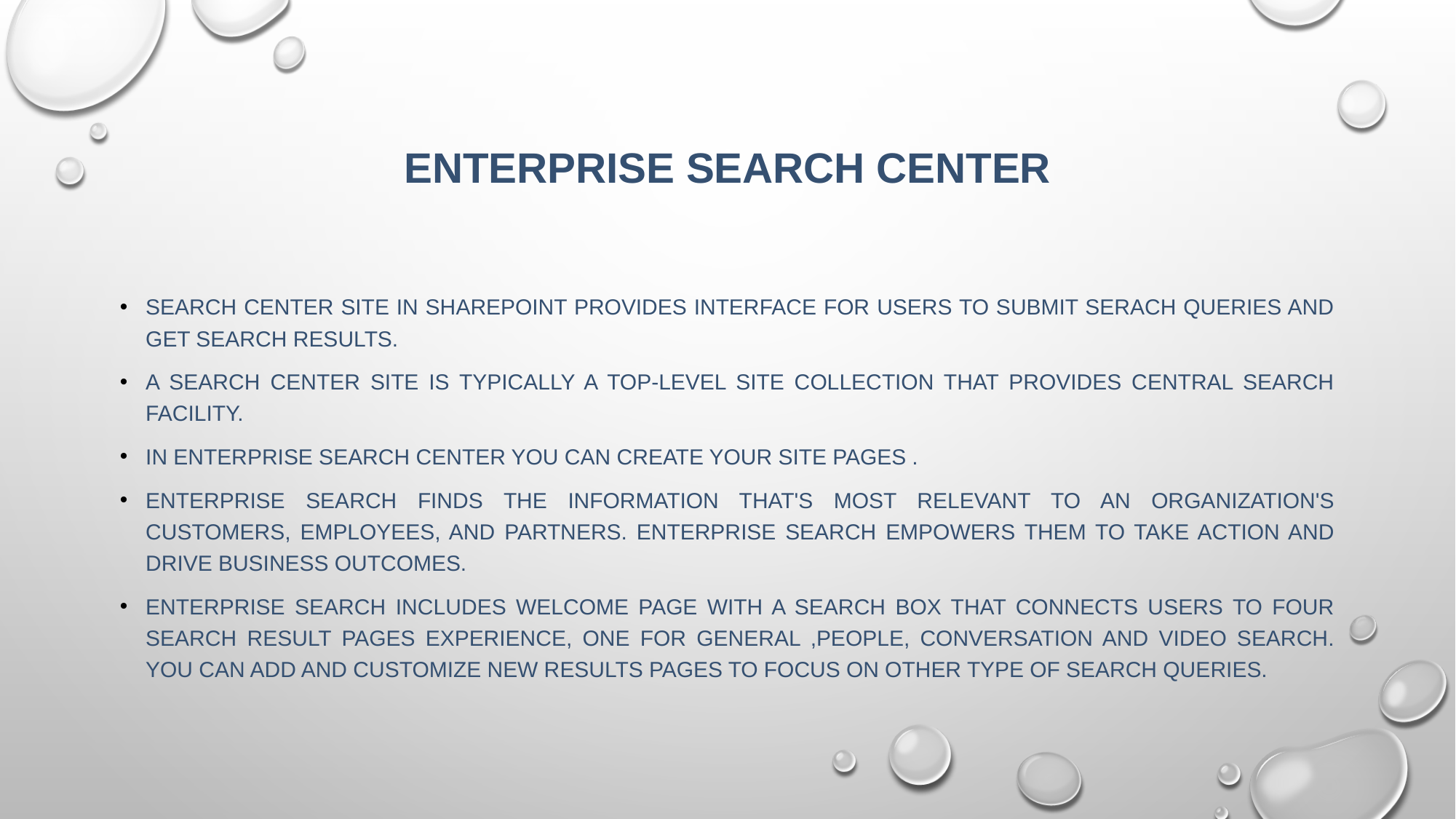

# Enterprise Search center
SEARCH CENTER SITE IN SHAREPOINT PROVIDES INTERFACE FOR USERS TO SUBMIT SERACH QUERIES AND GET SEARCH RESULTS.
A SEARCH CENTER SITE IS TYPICALLY A TOP-LEVEL SITE COLLECTION THAT PROVIDES CENTRAL SEARCH FACILITY.
In enterprise search center you can create your site pages .
Enterprise search finds the information that's most relevant to an organization's customers, employees, and partners. Enterprise search empowers them to take action and drive business outcomes.
Enterprise search includes welcome page with a search box that connects users to four search result pages experience, one for general ,people, conversation and video search. You can add and customize new results pages to focus on other type of search queries.